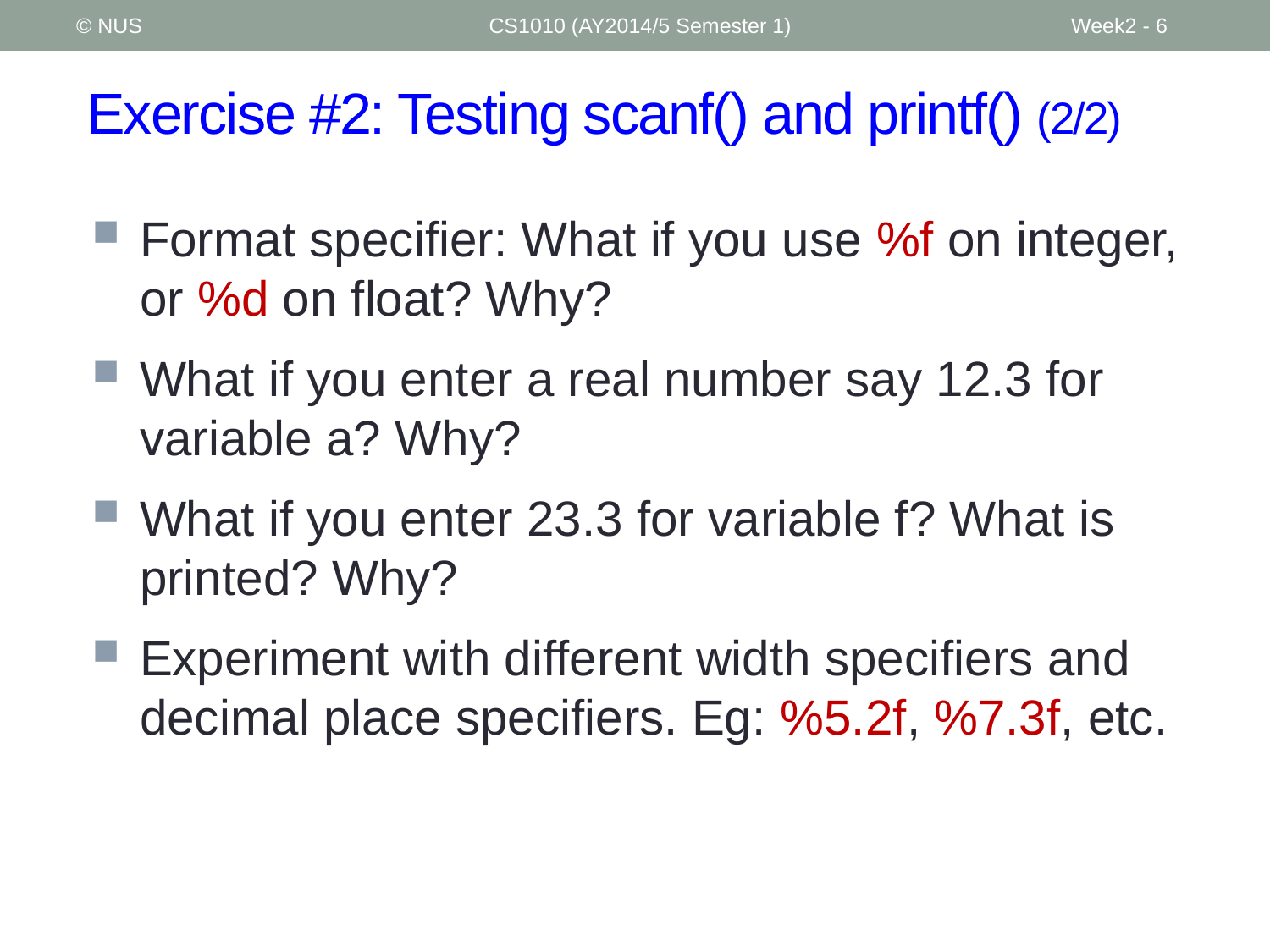

© NUS
CS1010 (AY2014/5 Semester 1)
Week2 - 6
# Exercise #2: Testing scanf() and printf() (2/2)
Format specifier: What if you use %f on integer, or %d on float? Why?
What if you enter a real number say 12.3 for variable a? Why?
What if you enter 23.3 for variable f? What is printed? Why?
Experiment with different width specifiers and decimal place specifiers. Eg: %5.2f, %7.3f, etc.